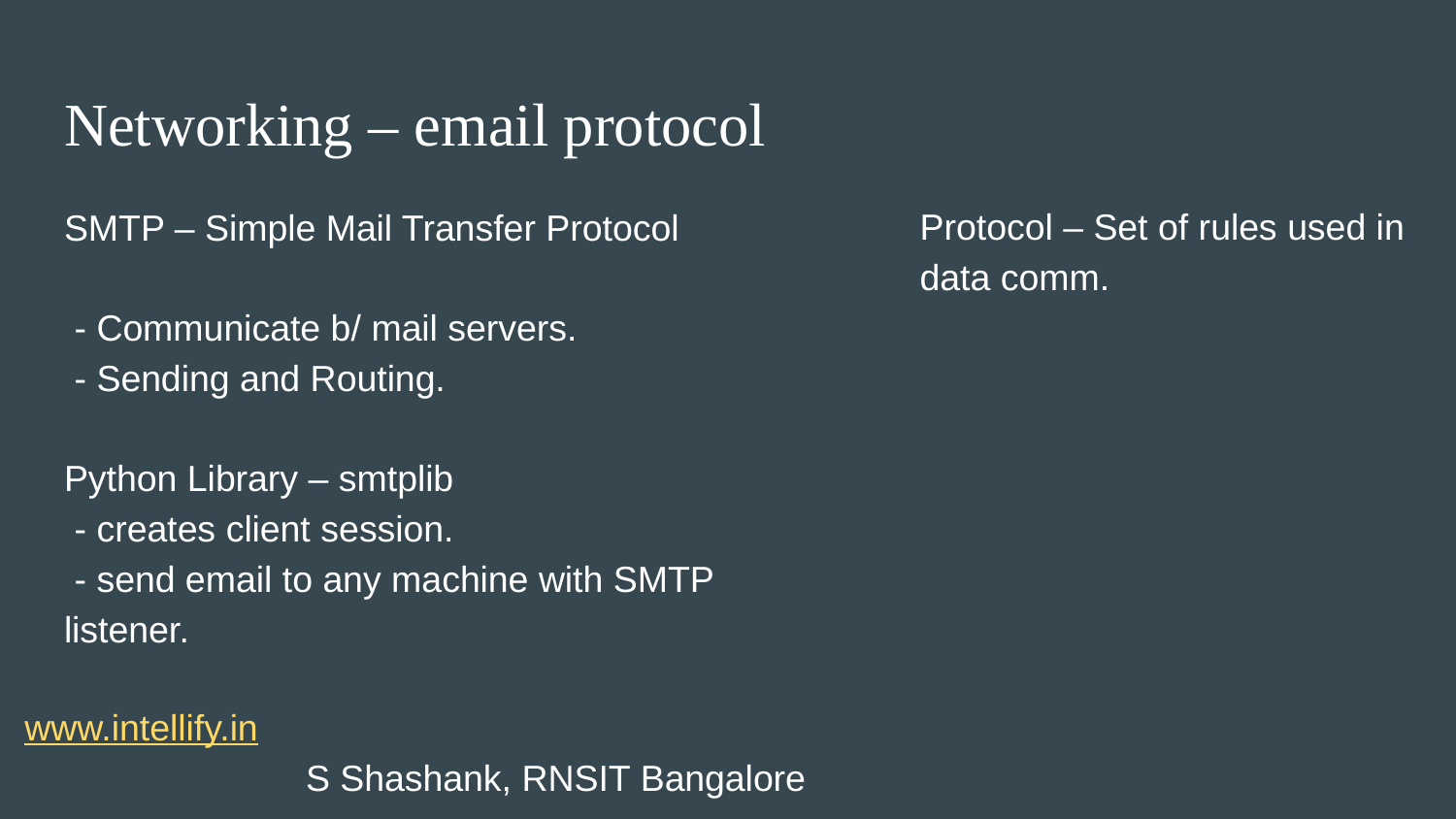

Networking – email protocol
Protocol – Set of rules used in data comm.
SMTP – Simple Mail Transfer Protocol

 - Communicate b/ mail servers.
 - Sending and Routing.

Python Library – smtplib
 - creates client session.
 - send email to any machine with SMTP listener.

5
35
22
25
15
 www.intellify.in							   			S Shashank, RNSIT Bangalore